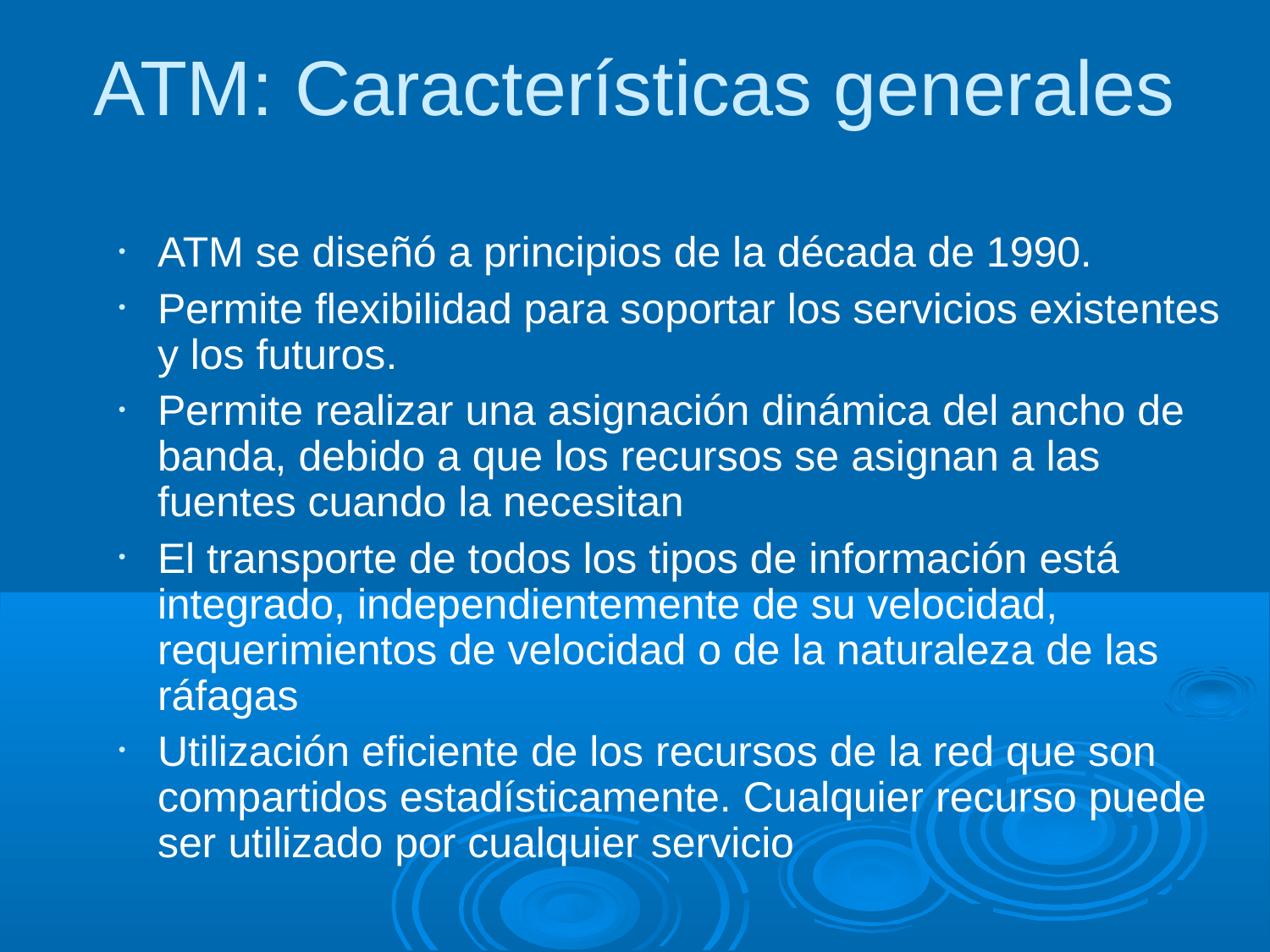

ATM: Características generales

ATM se diseñó a principios de la década de 1990.
Permite flexibilidad para soportar los servicios existentes y los futuros.
Permite realizar una asignación dinámica del ancho de banda, debido a que los recursos se asignan a las fuentes cuando la necesitan
El transporte de todos los tipos de información está integrado, independientemente de su velocidad, requerimientos de velocidad o de la naturaleza de las ráfagas
Utilización eficiente de los recursos de la red que son compartidos estadísticamente. Cualquier recurso puede ser utilizado por cualquier servicio